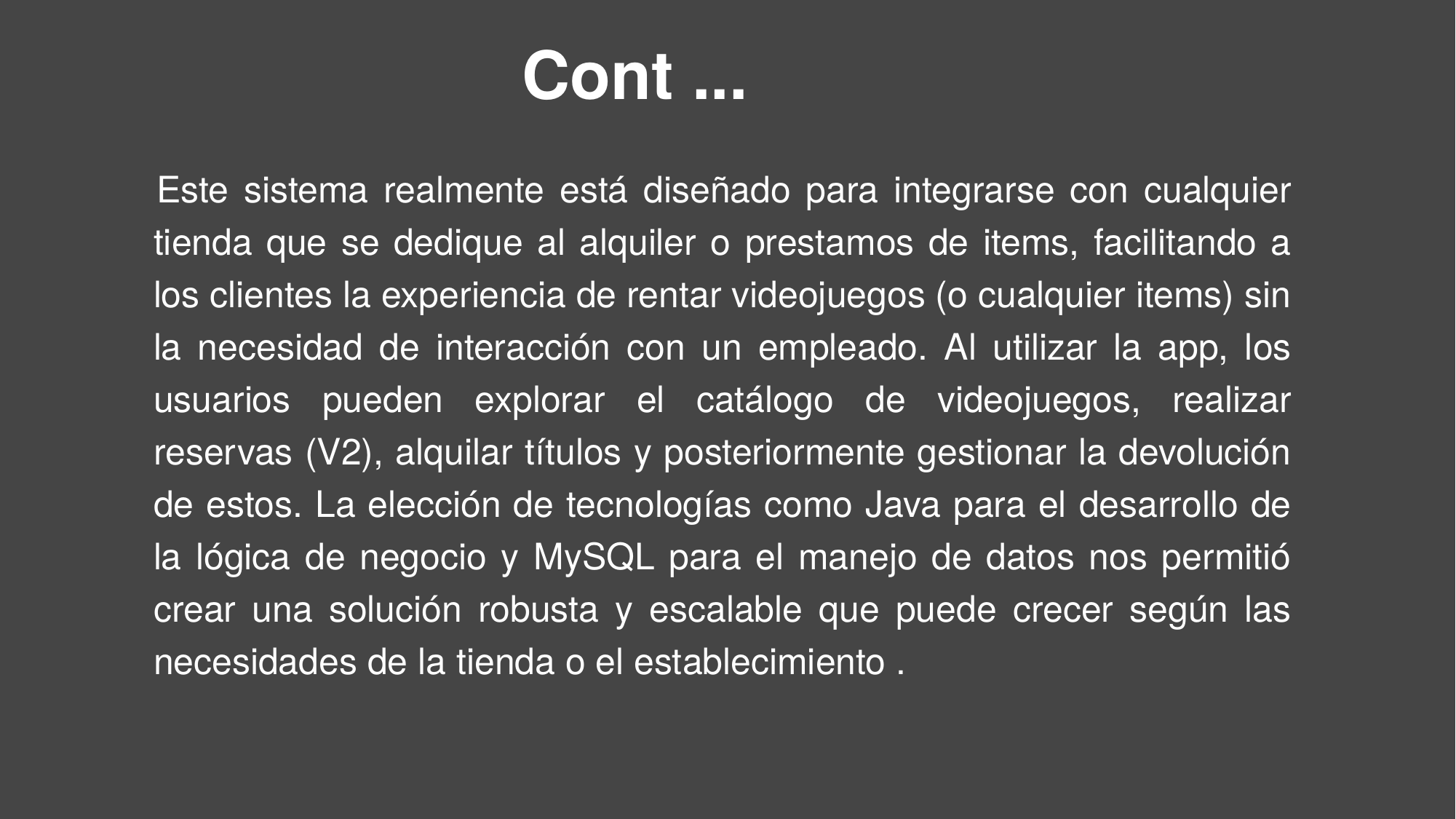

# Cont ...
  Este sistema realmente está diseñado para integrarse con cualquier tienda que se dedique al alquiler o prestamos de items, facilitando a los clientes la experiencia de rentar videojuegos (o cualquier items) sin la necesidad de interacción con un empleado. Al utilizar la app, los usuarios pueden explorar el catálogo de videojuegos, realizar reservas (V2), alquilar títulos y posteriormente gestionar la devolución de estos. La elección de tecnologías como Java para el desarrollo de la lógica de negocio y MySQL para el manejo de datos nos permitió crear una solución robusta y escalable que puede crecer según las necesidades de la tienda o el establecimiento .